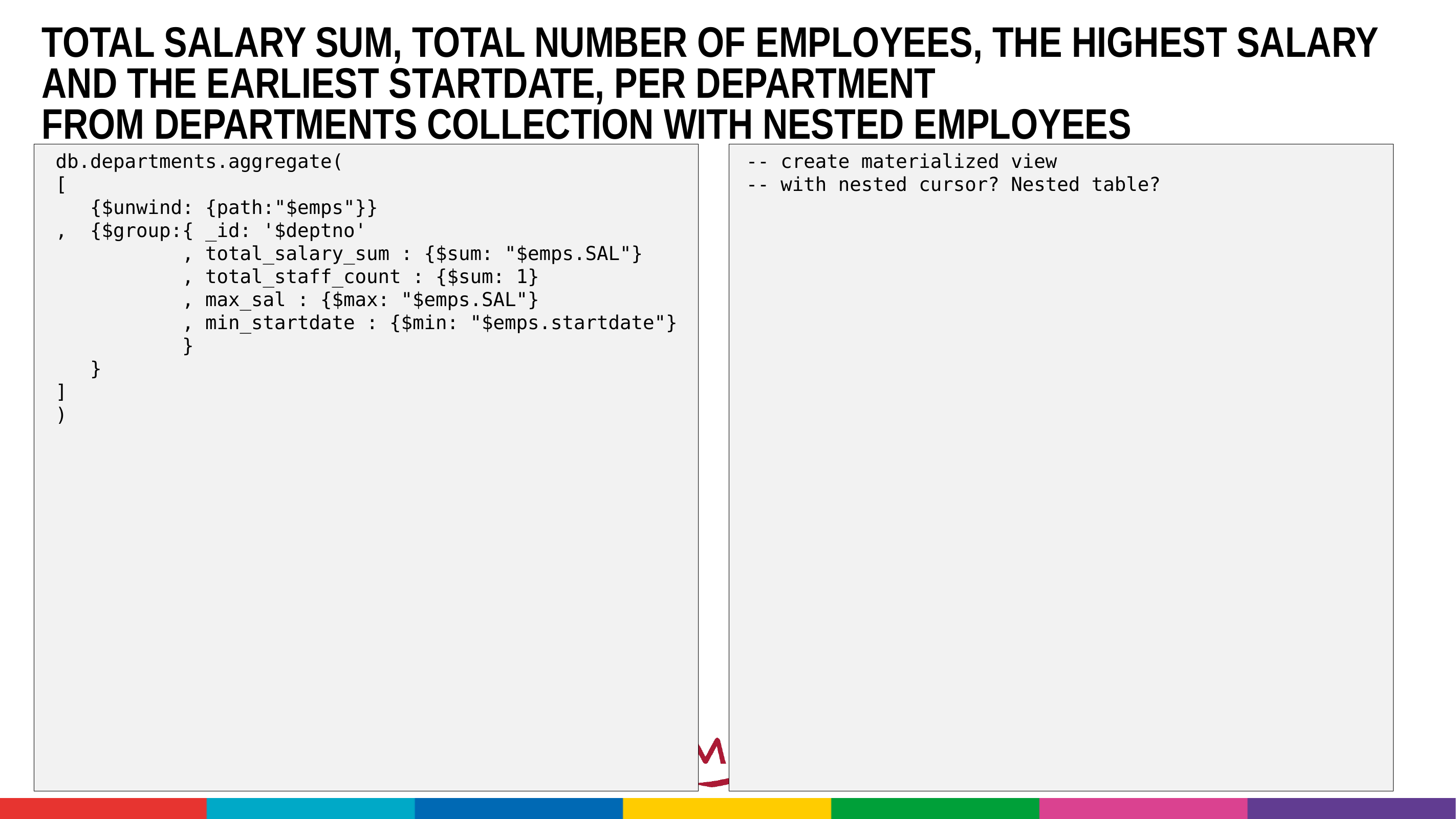

# total salary sum, total number of employees, the highest salary and the earliest startdate, per department from departments collection with nested employees

db.departments.aggregate(
[
   {$unwind: {path:"$emps"}}
,  {$group:{ _id: '$deptno'
           , total_salary_sum : {$sum: "$emps.SAL"}
           , total_staff_count : {$sum: 1}
           , max_sal : {$max: "$emps.SAL"}
           , min_startdate : {$min: "$emps.startdate"}
           }
   }
]
)
-- create materialized view
-- with nested cursor? Nested table?